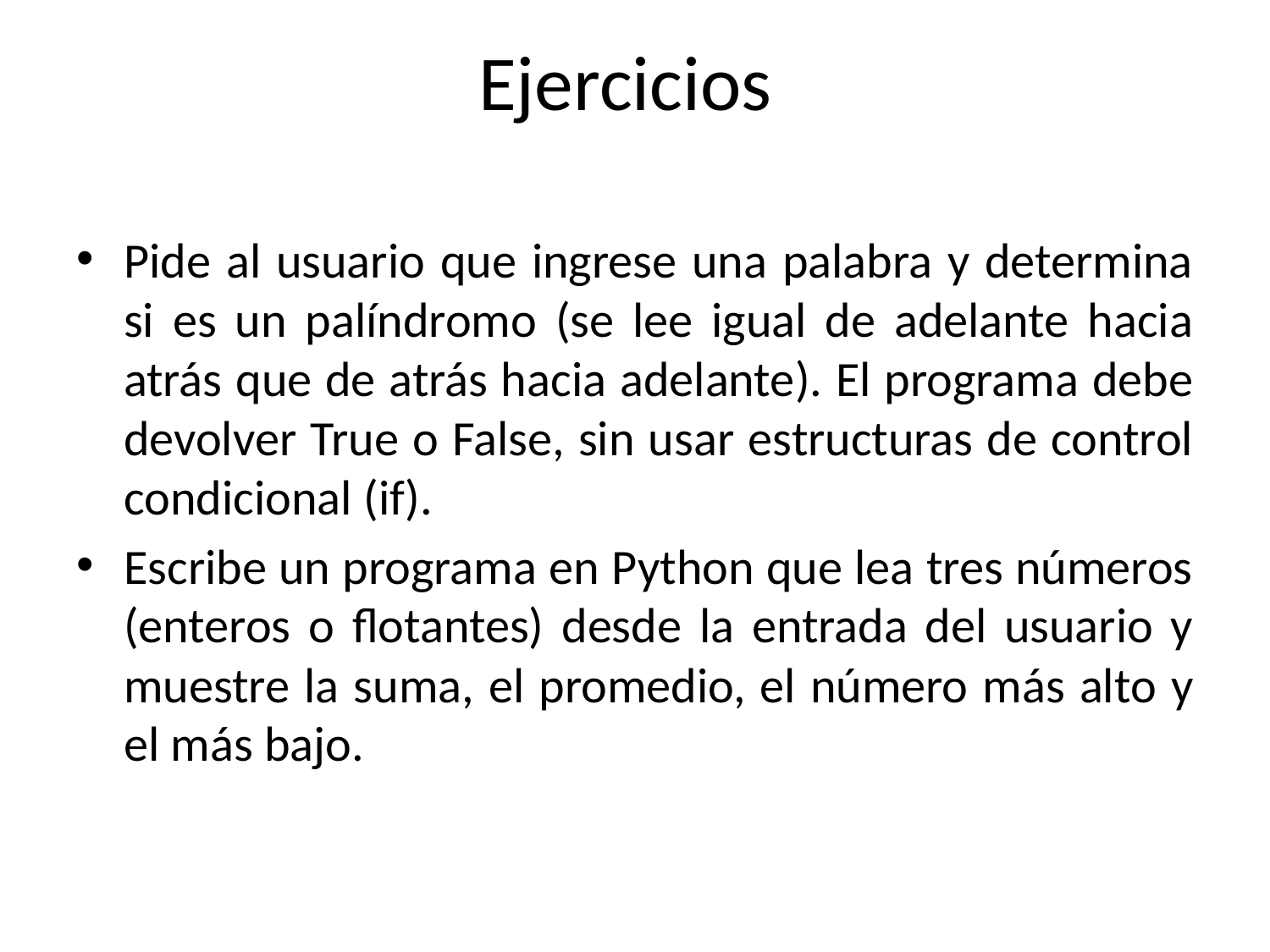

# Ejercicios
Pide al usuario que ingrese una palabra y determina si es un palíndromo (se lee igual de adelante hacia atrás que de atrás hacia adelante). El programa debe devolver True o False, sin usar estructuras de control condicional (if).
Escribe un programa en Python que lea tres números (enteros o flotantes) desde la entrada del usuario y muestre la suma, el promedio, el número más alto y el más bajo.